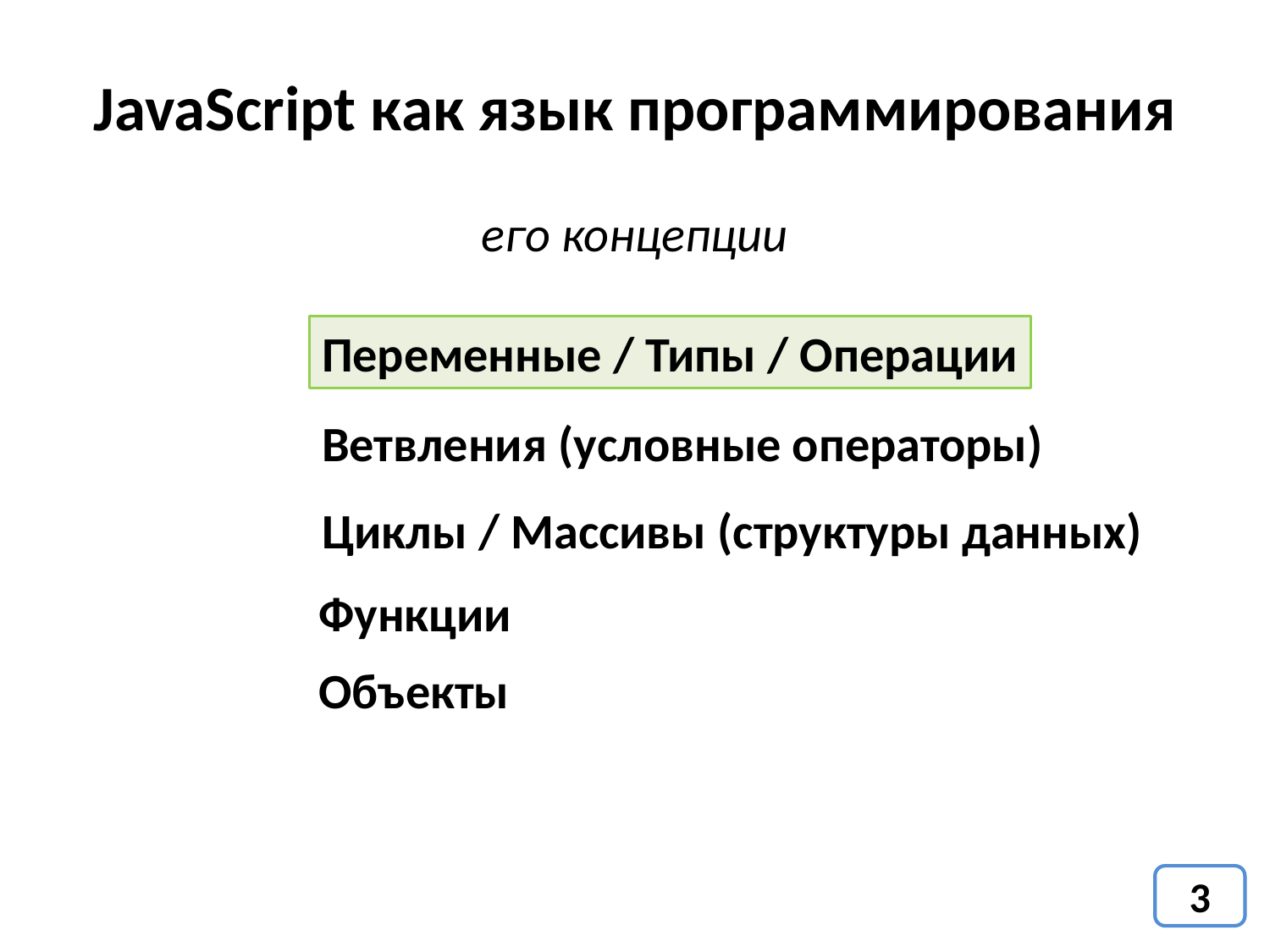

# JavaScript как язык программирования
его концепции
Переменные / Типы / Операции
Ветвления (условные операторы)
Циклы / Массивы (структуры данных)
Функции
Объекты
3